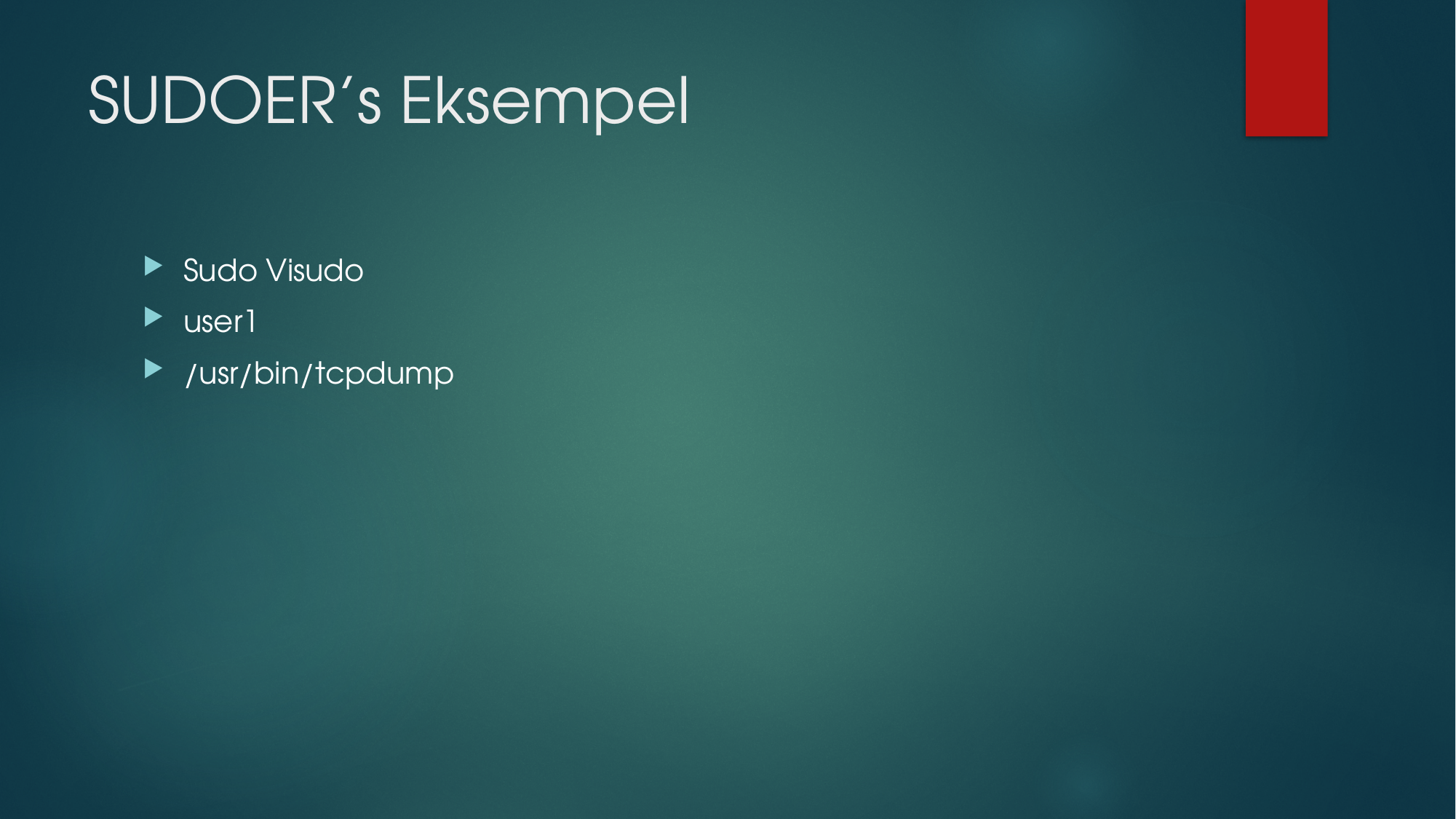

# SUDOER’s Eksempel
Sudo Visudo
user1
/usr/bin/tcpdump